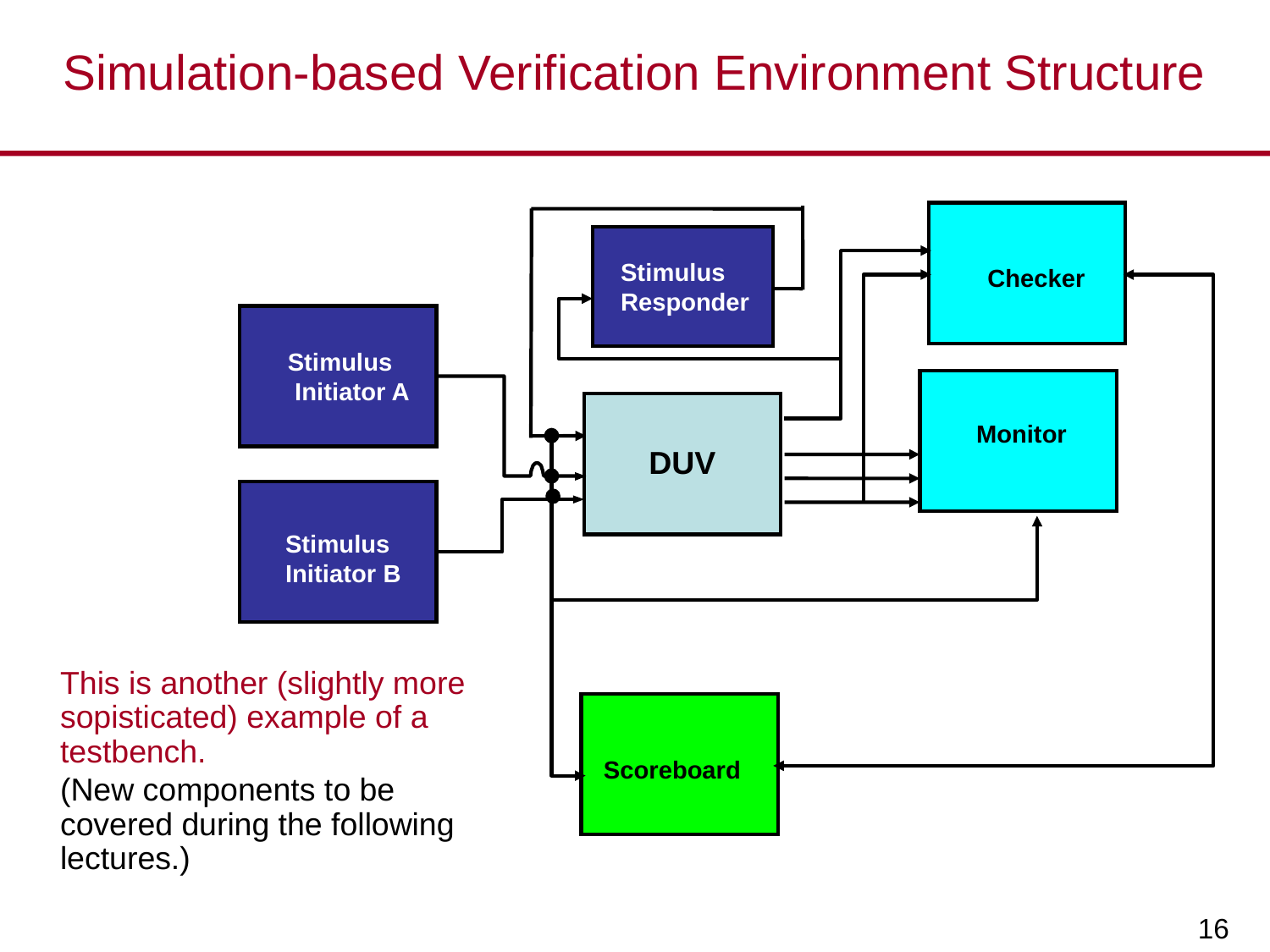

# Simulation-based Verification Environment Structure

Stimulus
Responder
Checker

Stimulus
 Initiator A

Monitor

DUV

Stimulus
Initiator B
	This is another (slightly more sopisticated) example of a testbench.
	(New components to be covered during the following lectures.)

Scoreboard